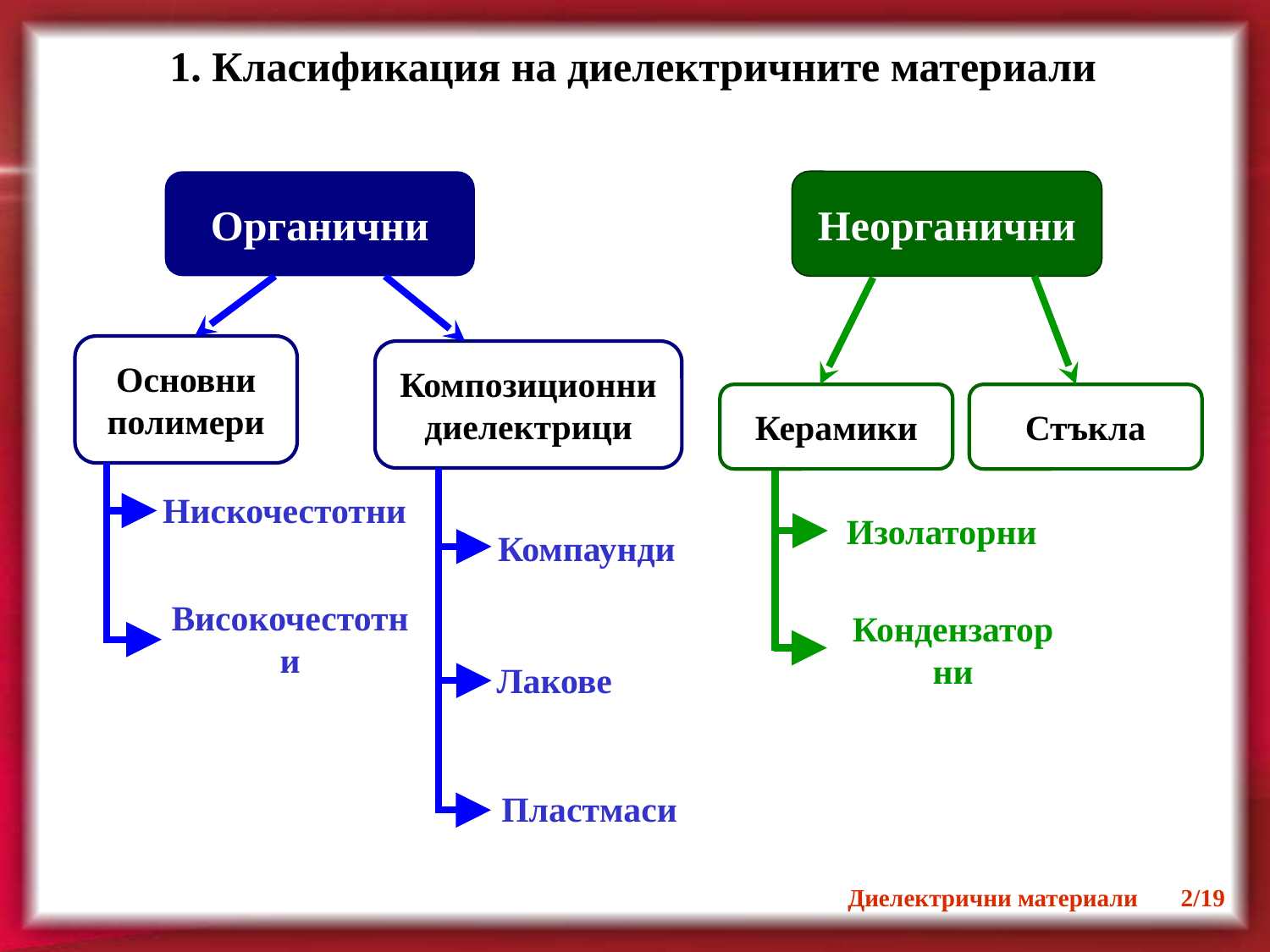

1. Класификация на диелектричните материали
Органични
Неорганични
Основни
полимери
Композиционни
диелектрици
Стъкла
Керамики
Нискочестотни
Високочестотни
Компаунди
Лакове
Пластмаси
Изолаторни
Кондензаторни
Диелектрични материали       2/19